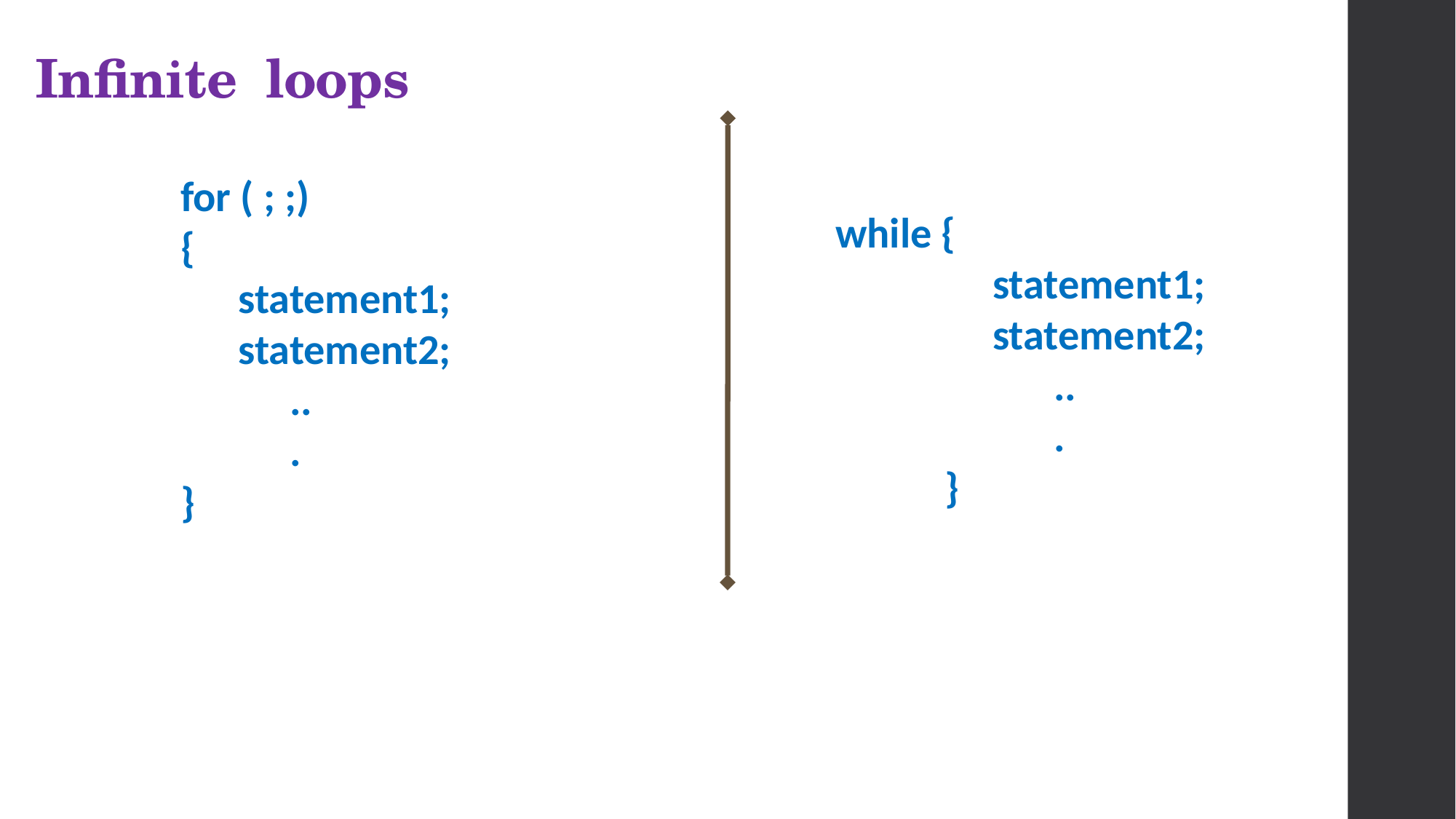

# Infinite  loops
for ( ; ;)
{
      statement1;
      statement2;
	..
	.
}
while {
	     statement1;
	     statement2;
		..
		.
	}